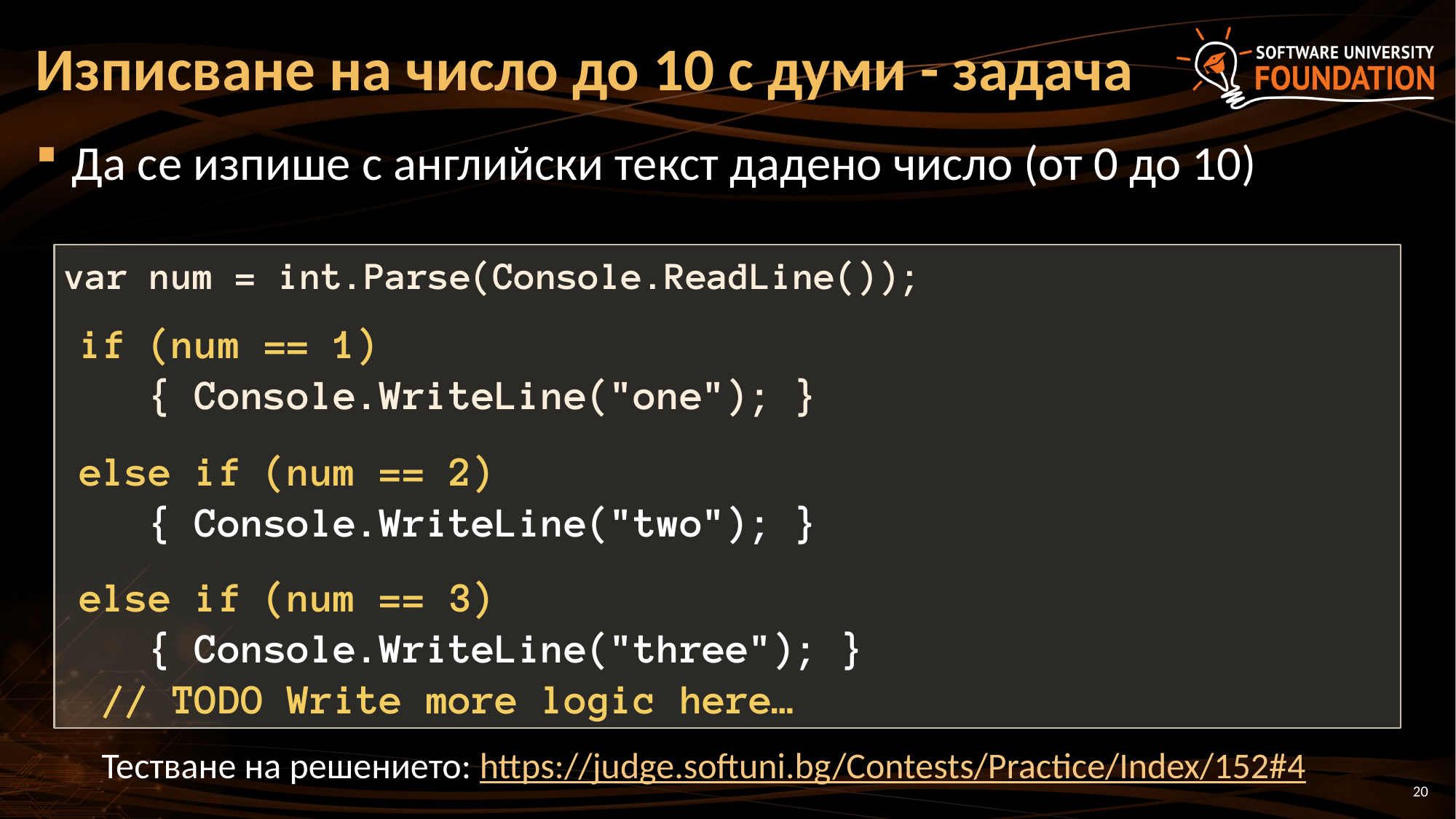

# Изписване на число до 10 с думи - задача
Да се изпише с английски текст дадено число (от 0 до 10)
var num = int.Parse(Console.ReadLine());

if (num == 1)
   { Console.WriteLine("one"); }

else if (num == 2)
   { Console.WriteLine("two"); }
else if (num == 3)
   { Console.WriteLine("three"); }
 // TODO Write more logic here…

Тестване на решението: https://judge.softuni.bg/Contests/Practice/Index/152#4
20